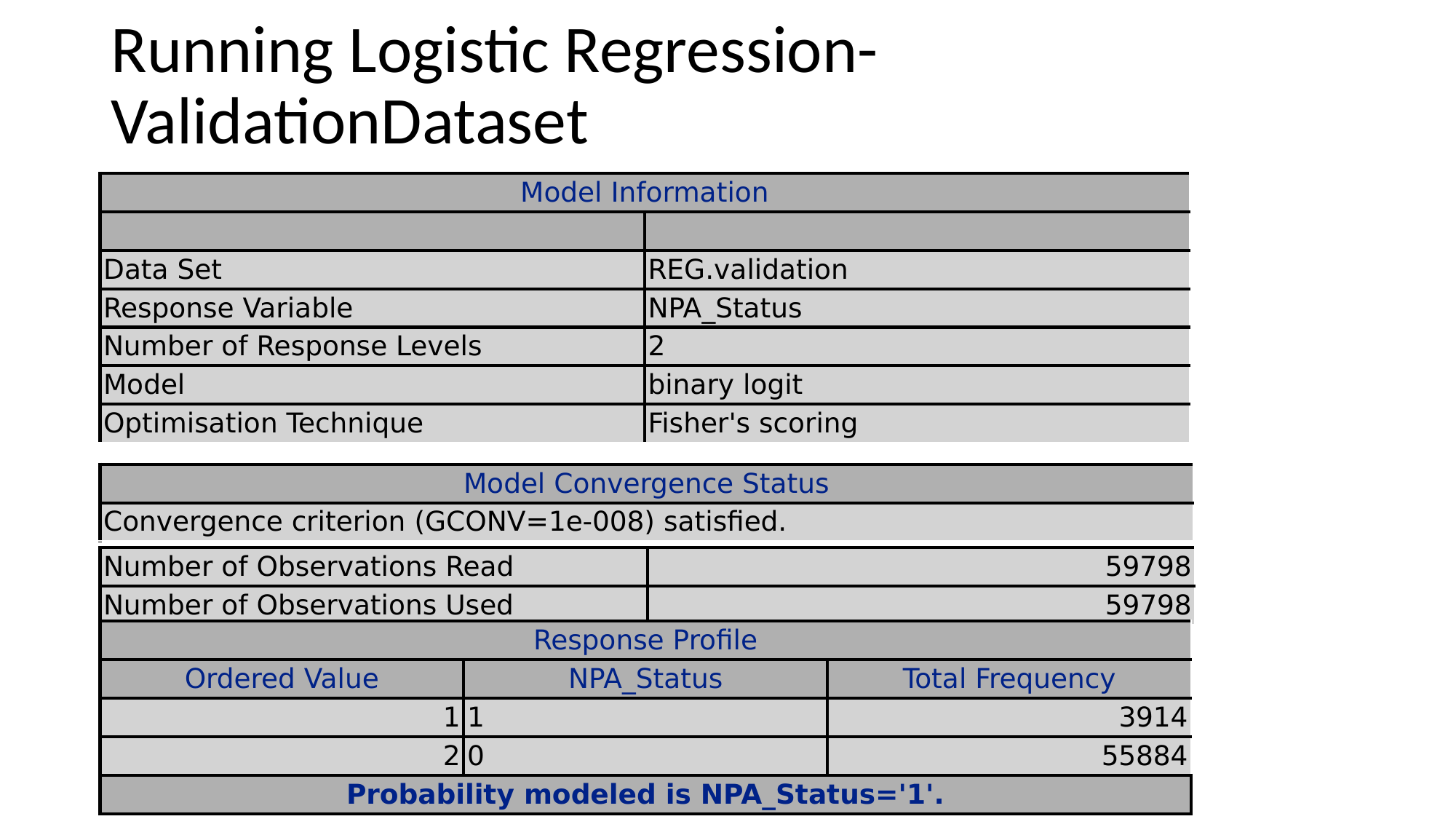

# Running Logistic Regression-ValidationDataset
| Model Information |  |
| --- | --- |
|  |  |
| Data Set | REG.validation |
| Response Variable | NPA\_Status |
| Number of Response Levels | 2 |
| Model | binary logit |
| Optimisation Technique | Fisher's scoring |
| Model Convergence Status |
| --- |
| Convergence criterion (GCONV=1e-008) satisfied. |
| Number of Observations Read | 59798 |
| --- | --- |
| Number of Observations Used | 59798 |
| Response Profile |  |  |
| --- | --- | --- |
| Ordered Value | NPA\_Status | Total Frequency |
| 1 | 1 | 3914 |
| 2 | 0 | 55884 |
| Probability modeled is NPA\_Status='1'. |  |  |